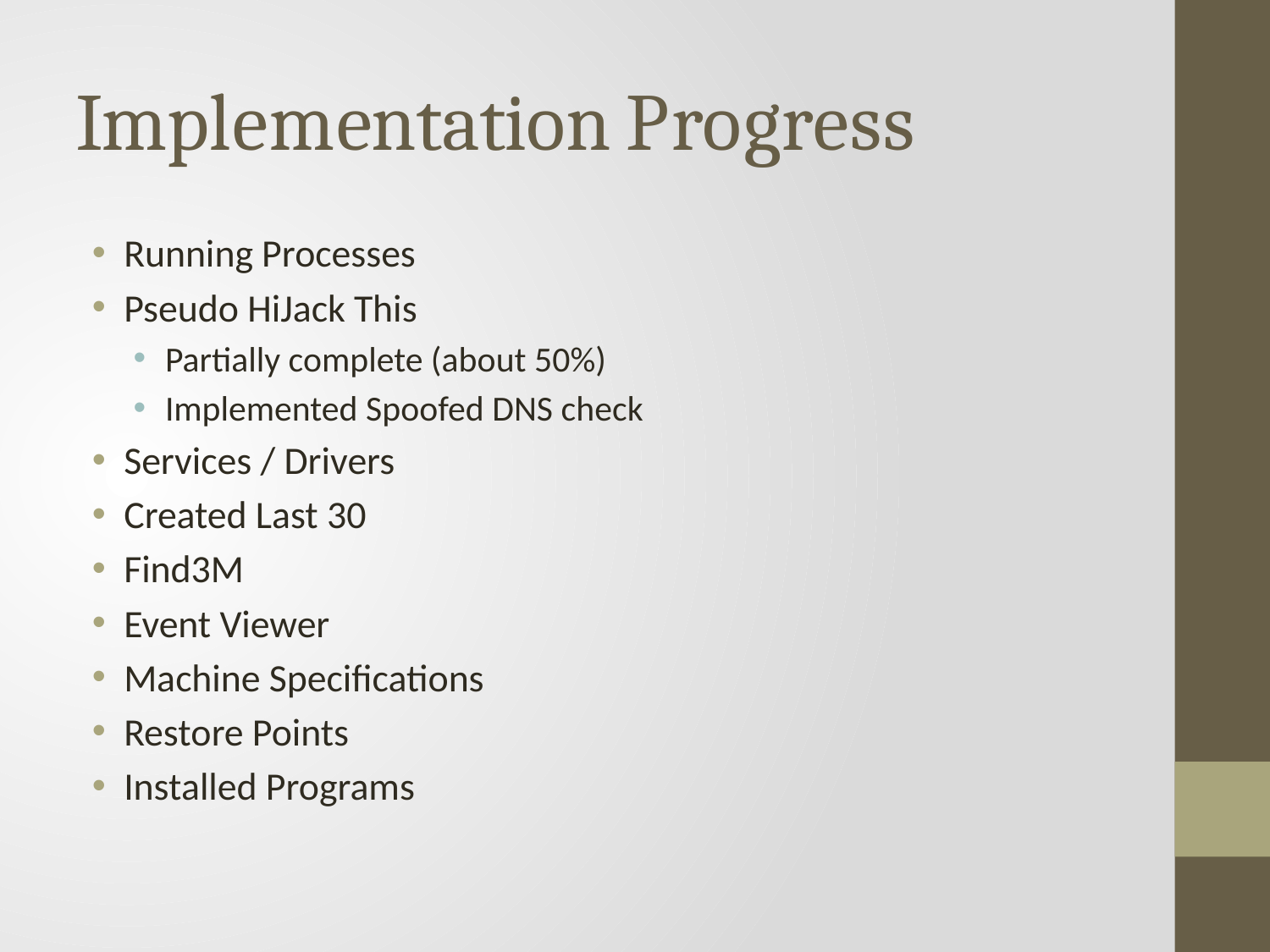

# Implementation Progress
Running Processes
Pseudo HiJack This
Partially complete (about 50%)
Implemented Spoofed DNS check
Services / Drivers
Created Last 30
Find3M
Event Viewer
Machine Specifications
Restore Points
Installed Programs